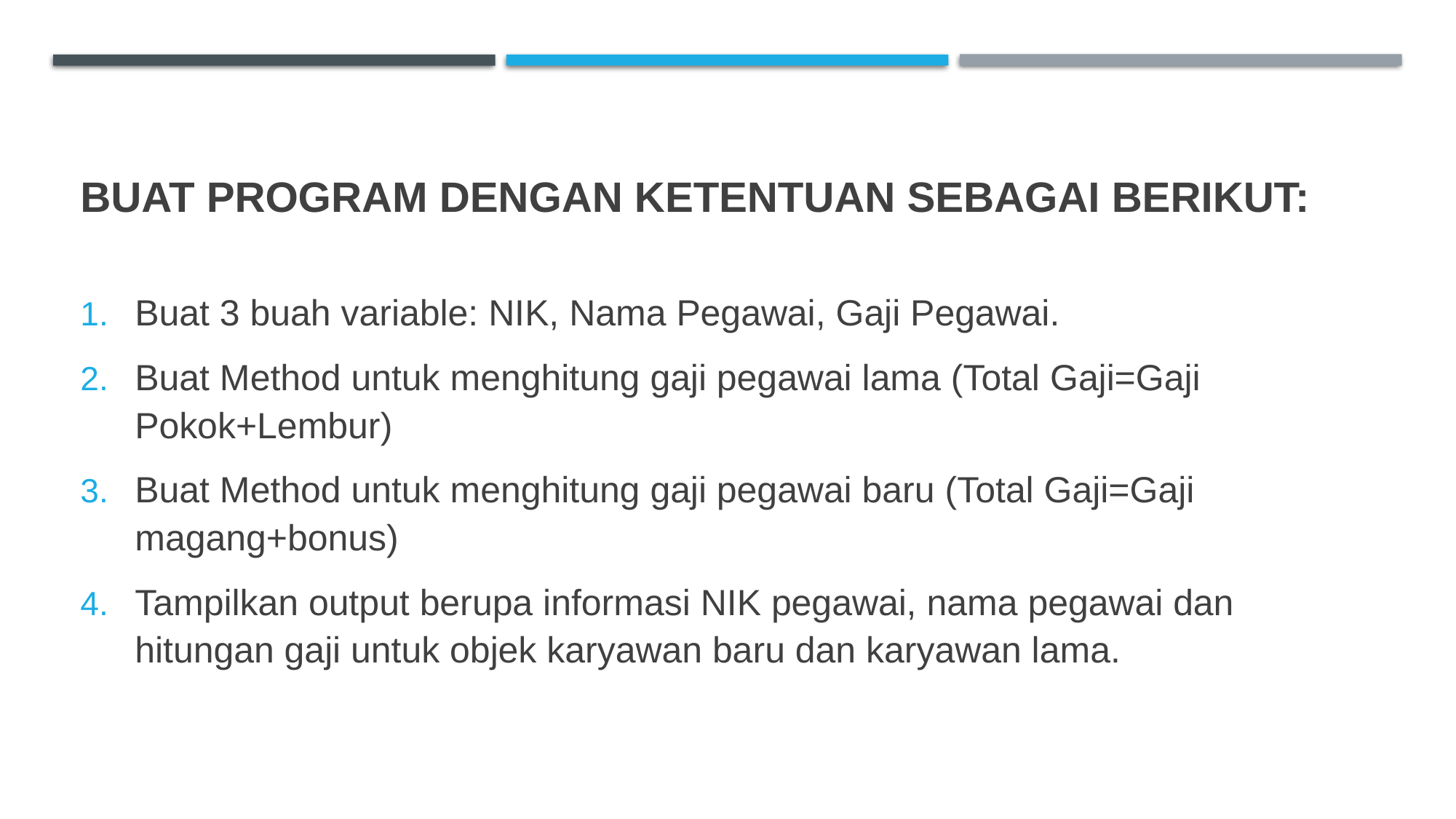

# Buat program dengan ketentuan sebagai berikut:
Buat 3 buah variable: NIK, Nama Pegawai, Gaji Pegawai.
Buat Method untuk menghitung gaji pegawai lama (Total Gaji=Gaji Pokok+Lembur)
Buat Method untuk menghitung gaji pegawai baru (Total Gaji=Gaji magang+bonus)
Tampilkan output berupa informasi NIK pegawai, nama pegawai dan hitungan gaji untuk objek karyawan baru dan karyawan lama.